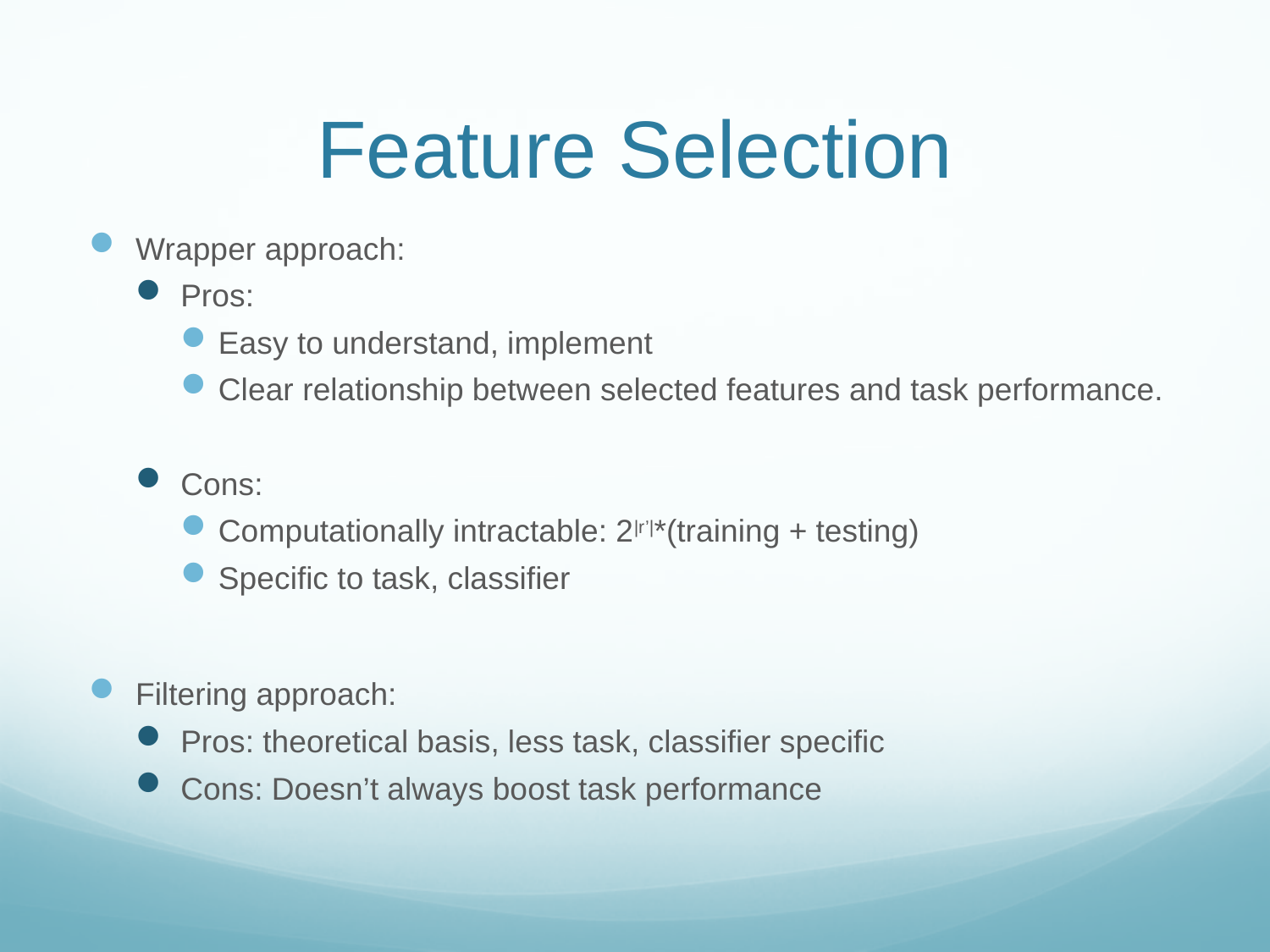

# Feature Selection
Wrapper approach:
Pros:
Easy to understand, implement
Clear relationship between selected features and task performance.

Cons:
Computationally intractable: 2|r’|*(training + testing)
Specific to task, classifier

Filtering approach:
Pros: theoretical basis, less task, classifier specific
Cons: Doesn’t always boost task performance